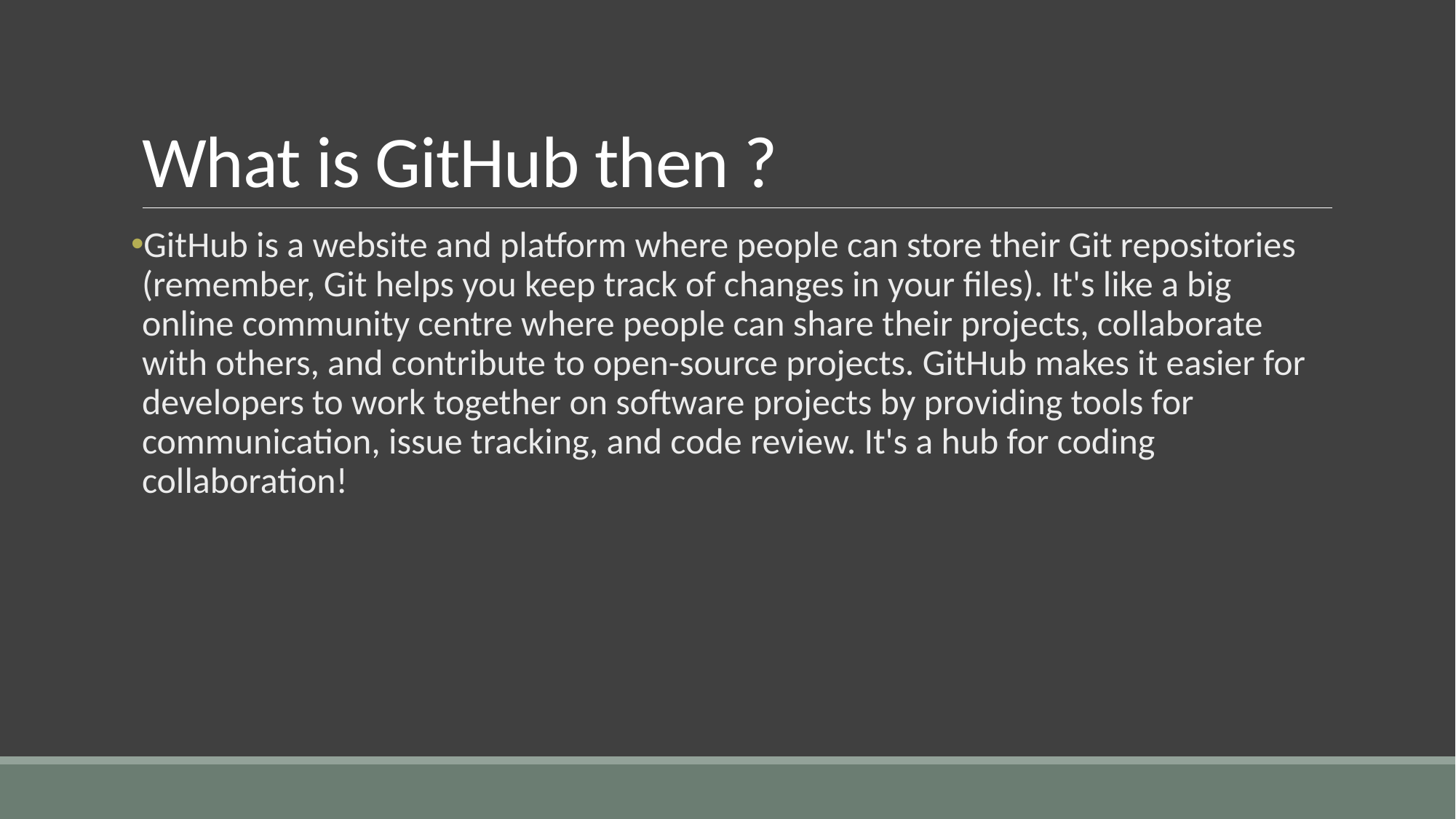

# What is GitHub then ?
GitHub is a website and platform where people can store their Git repositories (remember, Git helps you keep track of changes in your files). It's like a big online community centre where people can share their projects, collaborate with others, and contribute to open-source projects. GitHub makes it easier for developers to work together on software projects by providing tools for communication, issue tracking, and code review. It's a hub for coding collaboration!